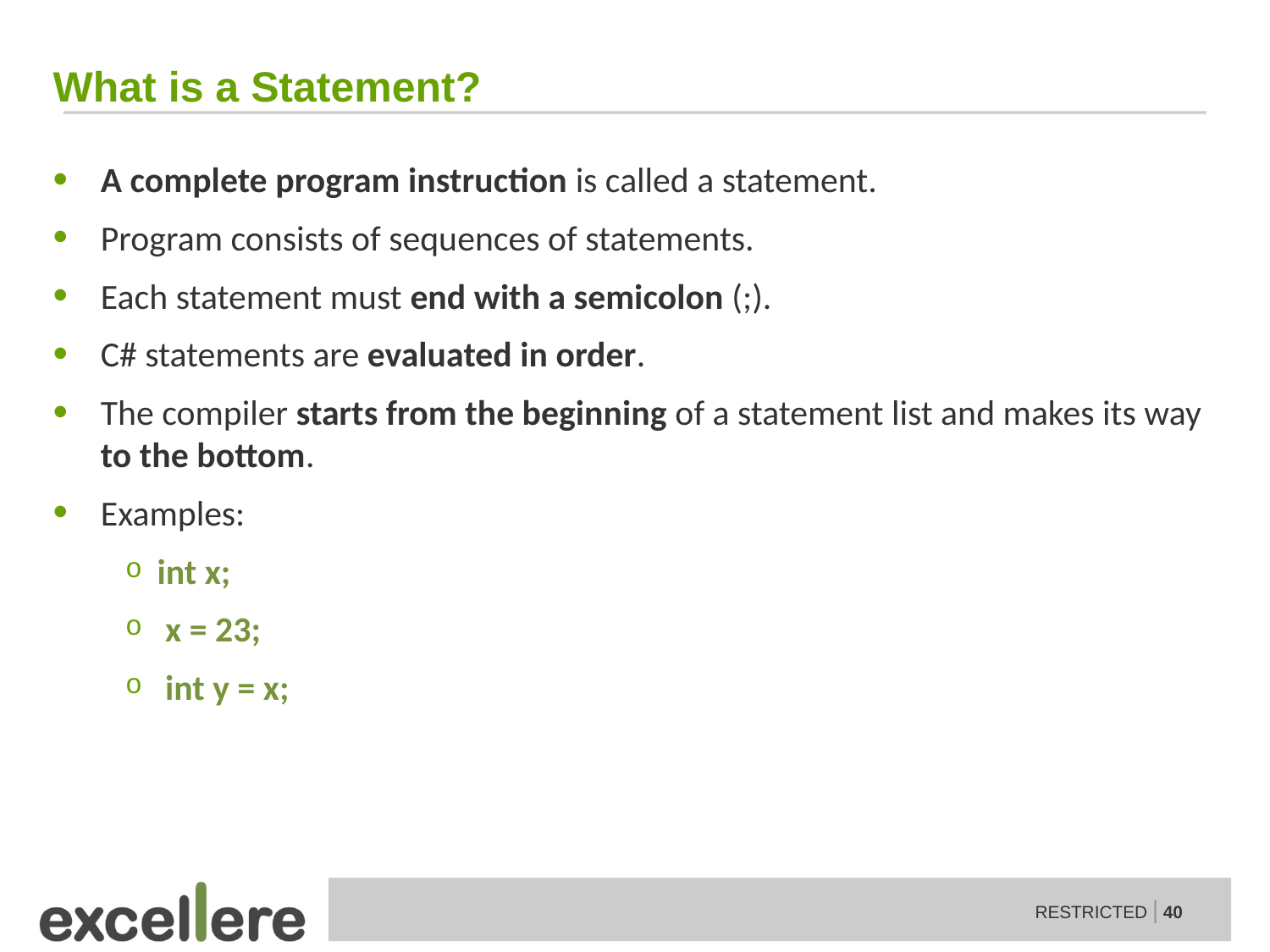

# What is a Statement?
A complete program instruction is called a statement.
Program consists of sequences of statements.
Each statement must end with a semicolon (;).
C# statements are evaluated in order.
The compiler starts from the beginning of a statement list and makes its way to the bottom.
Examples:
int x;
 x = 23;
 int y = x;